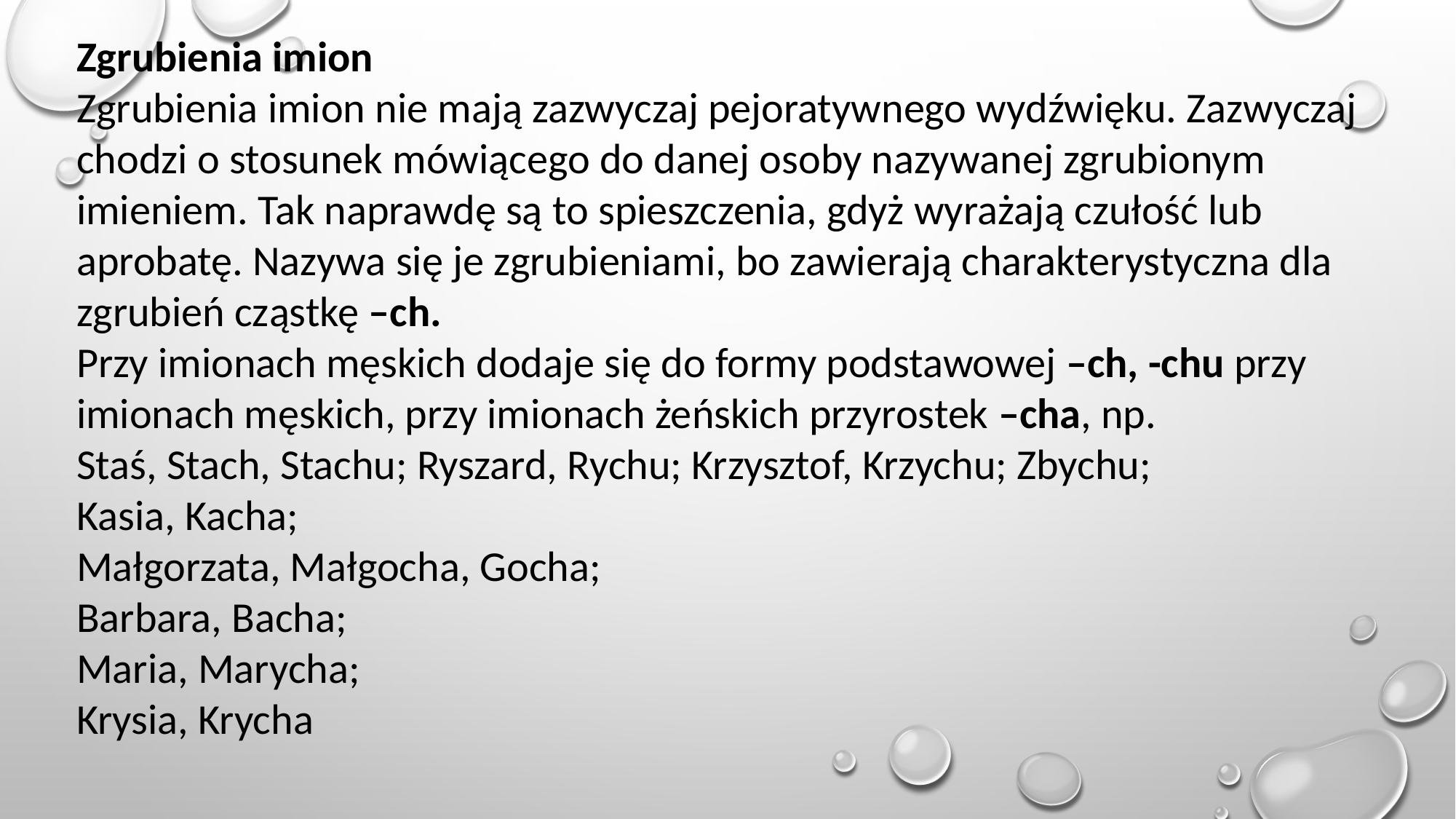

Zgrubienia imion
Zgrubienia imion nie mają zazwyczaj pejoratywnego wydźwięku. Zazwyczaj chodzi o stosunek mówiącego do danej osoby nazywanej zgrubionym imieniem. Tak naprawdę są to spieszczenia, gdyż wyrażają czułość lub aprobatę. Nazywa się je zgrubieniami, bo zawierają charakterystyczna dla zgrubień cząstkę –ch.
Przy imionach męskich dodaje się do formy podstawowej –ch, -chu przy imionach męskich, przy imionach żeńskich przyrostek –cha, np.
Staś, Stach, Stachu; Ryszard, Rychu; Krzysztof, Krzychu; Zbychu;
Kasia, Kacha;
Małgorzata, Małgocha, Gocha;
Barbara, Bacha;
Maria, Marycha;
Krysia, Krycha